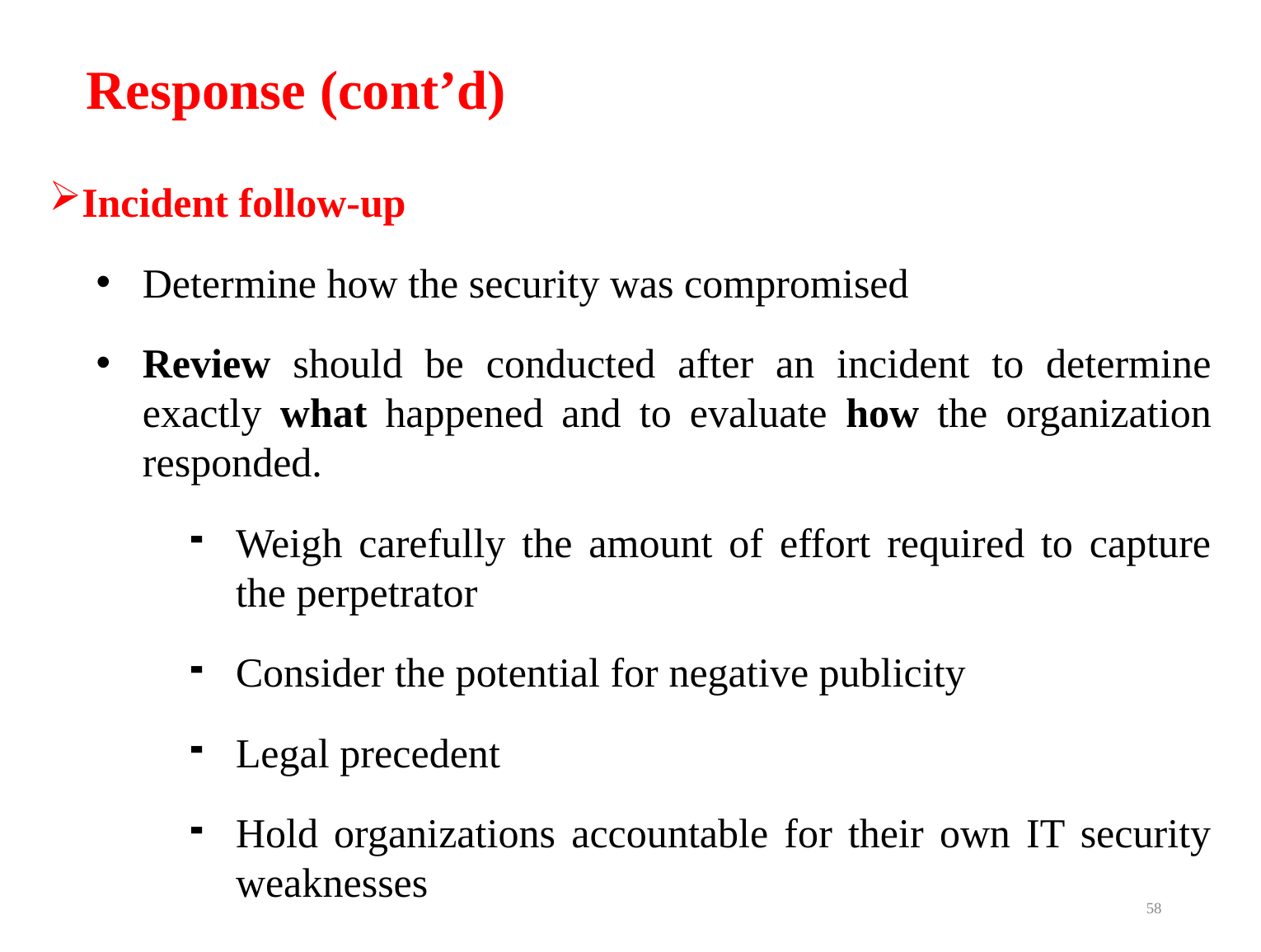

# Response (cont’d)
Incident follow-up
Determine how the security was compromised
Review should be conducted after an incident to determine exactly what happened and to evaluate how the organization responded.
Weigh carefully the amount of effort required to capture the perpetrator
Consider the potential for negative publicity
Legal precedent
Hold organizations accountable for their own IT security weaknesses

58